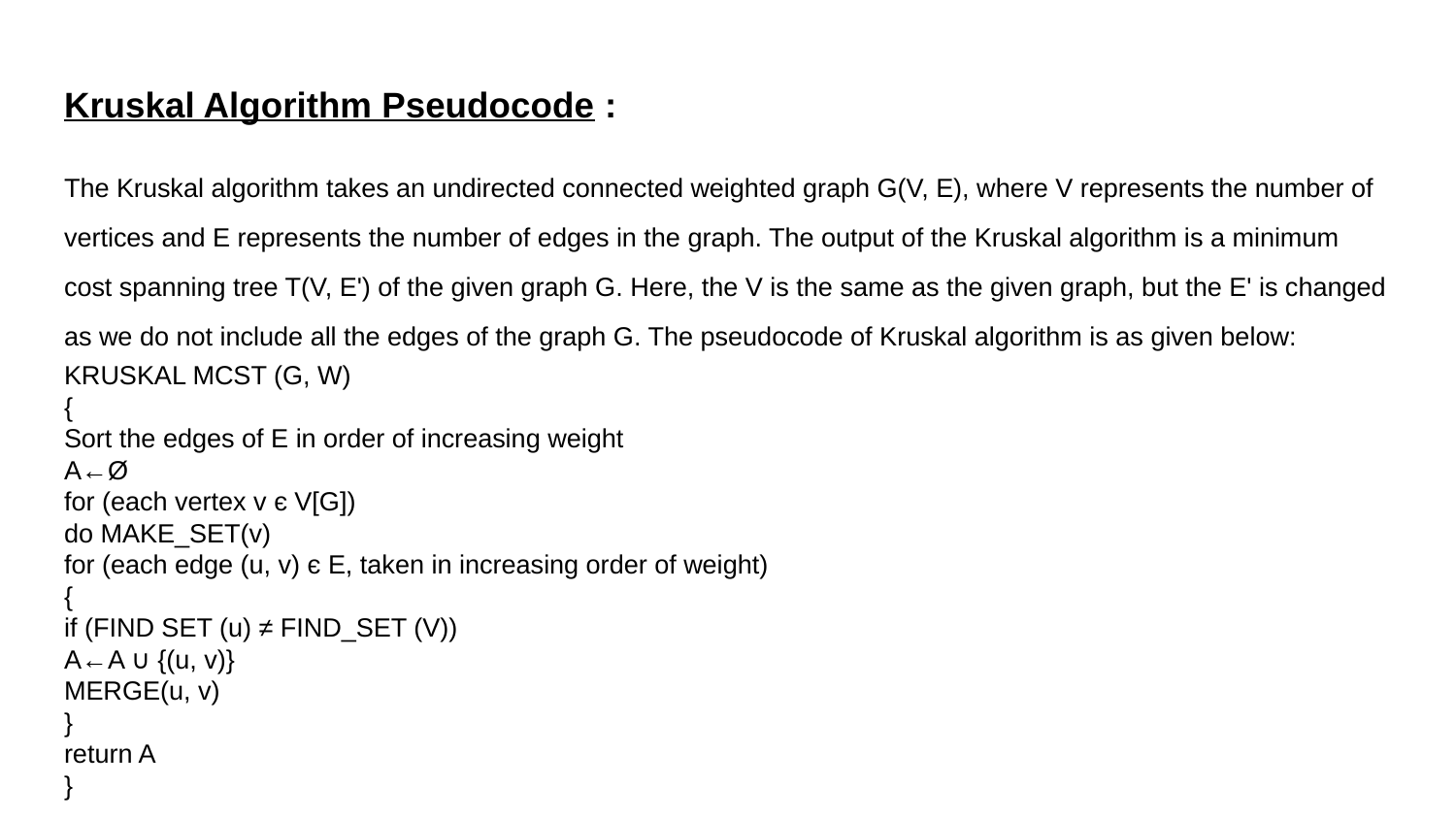

# Kruskal Algorithm Pseudocode :
The Kruskal algorithm takes an undirected connected weighted graph G(V, E), where V represents the number of vertices and E represents the number of edges in the graph. The output of the Kruskal algorithm is a minimum cost spanning tree T(V, E') of the given graph G. Here, the V is the same as the given graph, but the E' is changed as we do not include all the edges of the graph G. The pseudocode of Kruskal algorithm is as given below:
KRUSKAL MCST (G, W)
{
Sort the edges of E in order of increasing weight
A←Ø
for (each vertex v є V[G])
do MAKE_SET(v)
for (each edge (u, v) є E, taken in increasing order of weight)
{
if (FIND SET (u) ≠ FIND_SET (V))
A←A ∪ {(u, v)}
MERGE(u, v)
}
return A
}